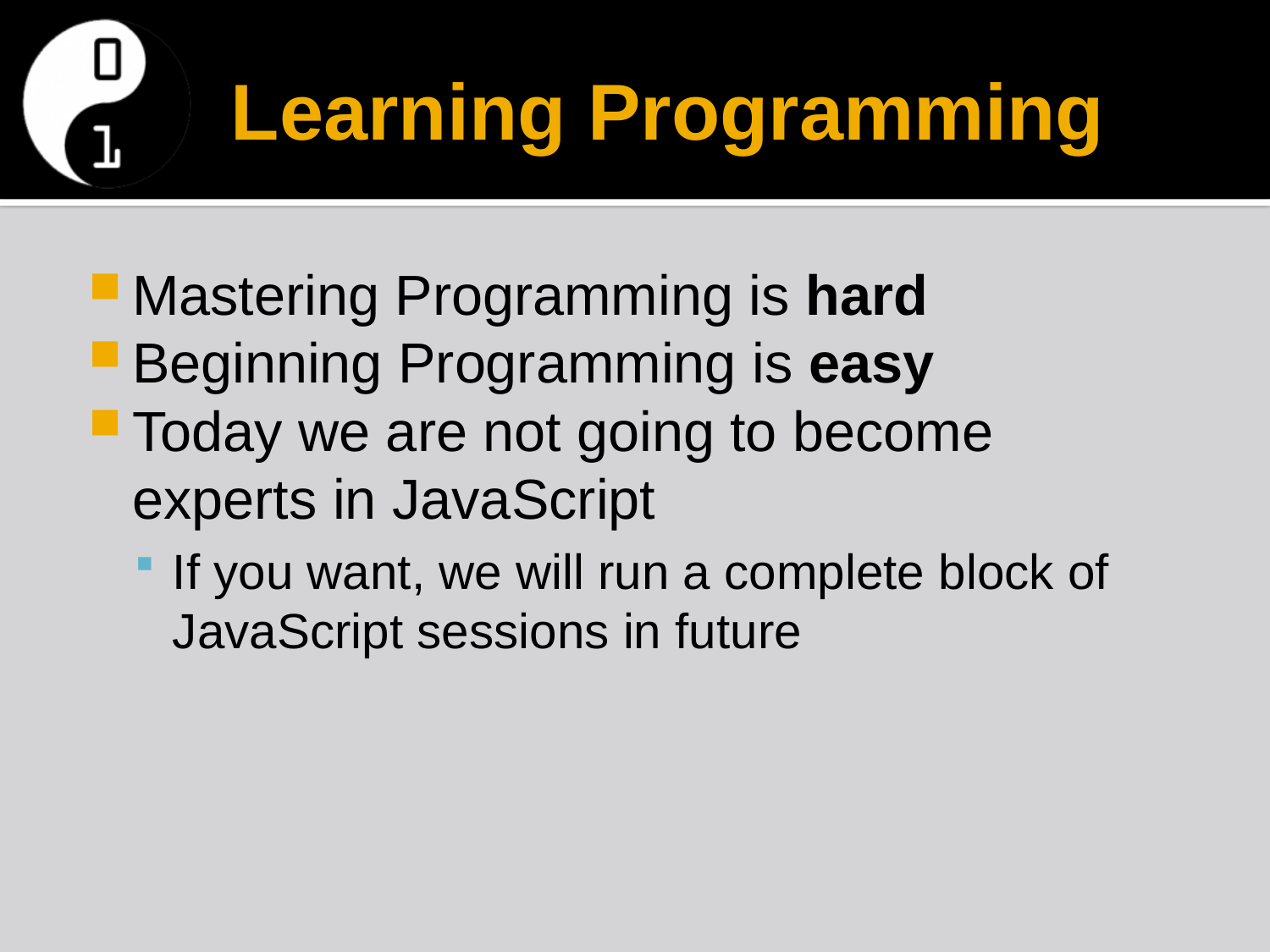

# Learning Programming
Mastering Programming is hard
Beginning Programming is easy
Today we are not going to become experts in JavaScript
If you want, we will run a complete block of JavaScript sessions in future